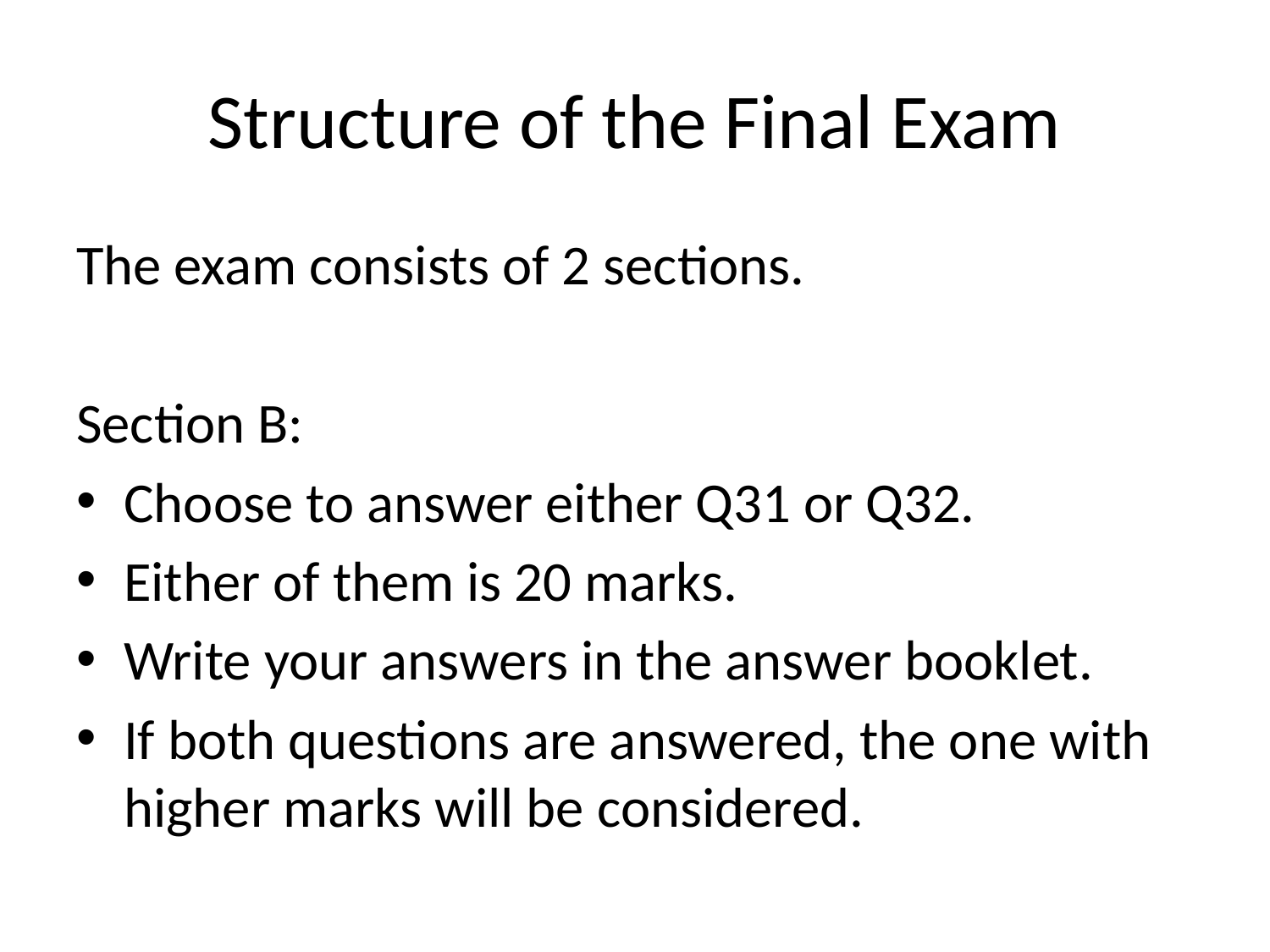

# Structure of the Final Exam
The exam consists of 2 sections.

Section B:
Choose to answer either Q31 or Q32.
Either of them is 20 marks.
Write your answers in the answer booklet.
If both questions are answered, the one with higher marks will be considered.